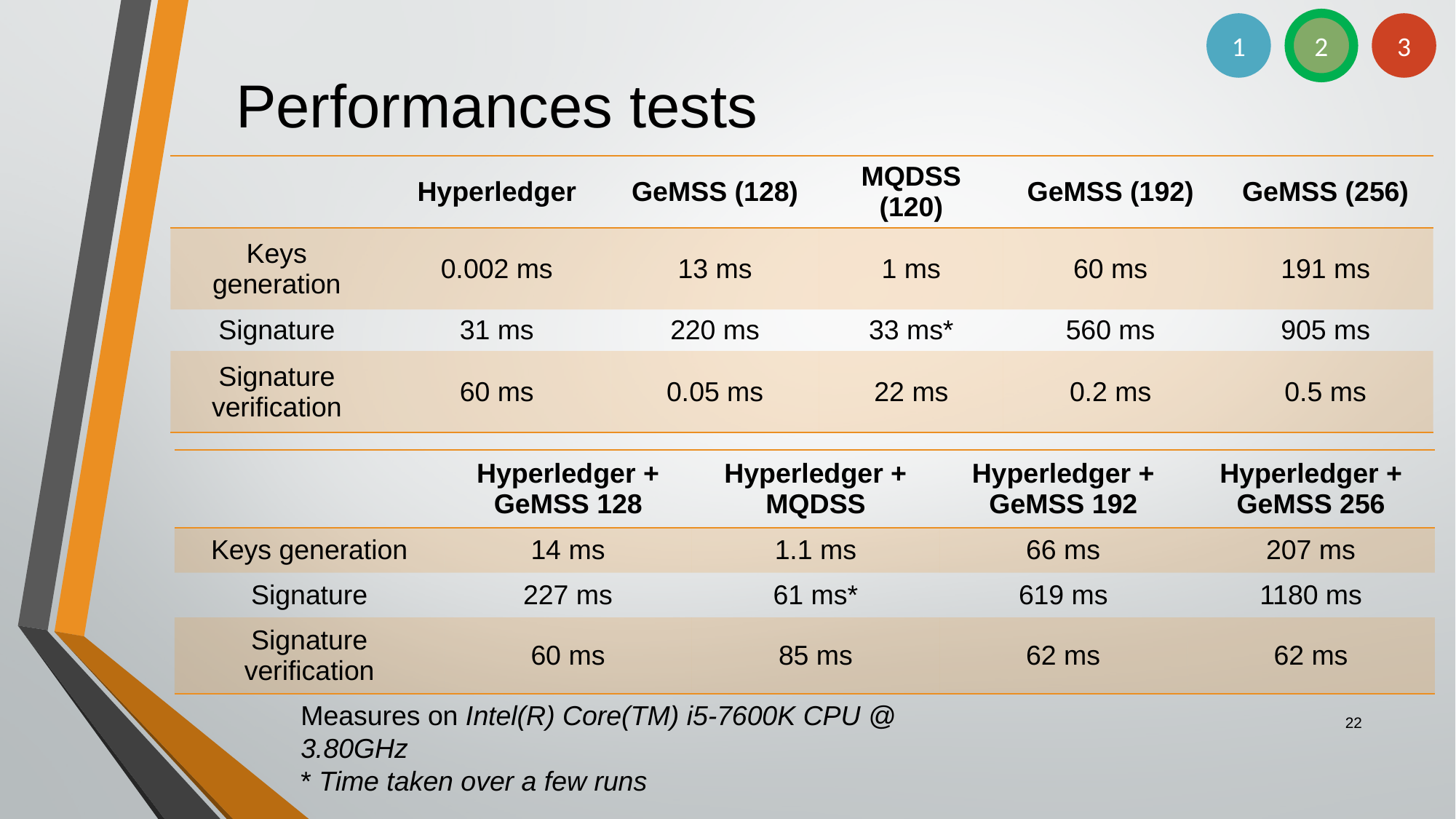

1
2
3
# Performances tests
|  | Hyperledger | GeMSS (128) | MQDSS (120) | GeMSS (192) | GeMSS (256) |
| --- | --- | --- | --- | --- | --- |
| Keys generation | 0.002 ms | 13 ms | 1 ms | 60 ms | 191 ms |
| Signature | 31 ms | 220 ms | 33 ms\* | 560 ms | 905 ms |
| Signature verification | 60 ms | 0.05 ms | 22 ms | 0.2 ms | 0.5 ms |
|  | Hyperledger + GeMSS 128 | Hyperledger + MQDSS | Hyperledger + GeMSS 192 | Hyperledger + GeMSS 256 |
| --- | --- | --- | --- | --- |
| Keys generation | 14 ms | 1.1 ms | 66 ms | 207 ms |
| Signature | 227 ms | 61 ms\* | 619 ms | 1180 ms |
| Signature verification | 60 ms | 85 ms | 62 ms | 62 ms |
Measures on Intel(R) Core(TM) i5-7600K CPU @ 3.80GHz
* Time taken over a few runs
22